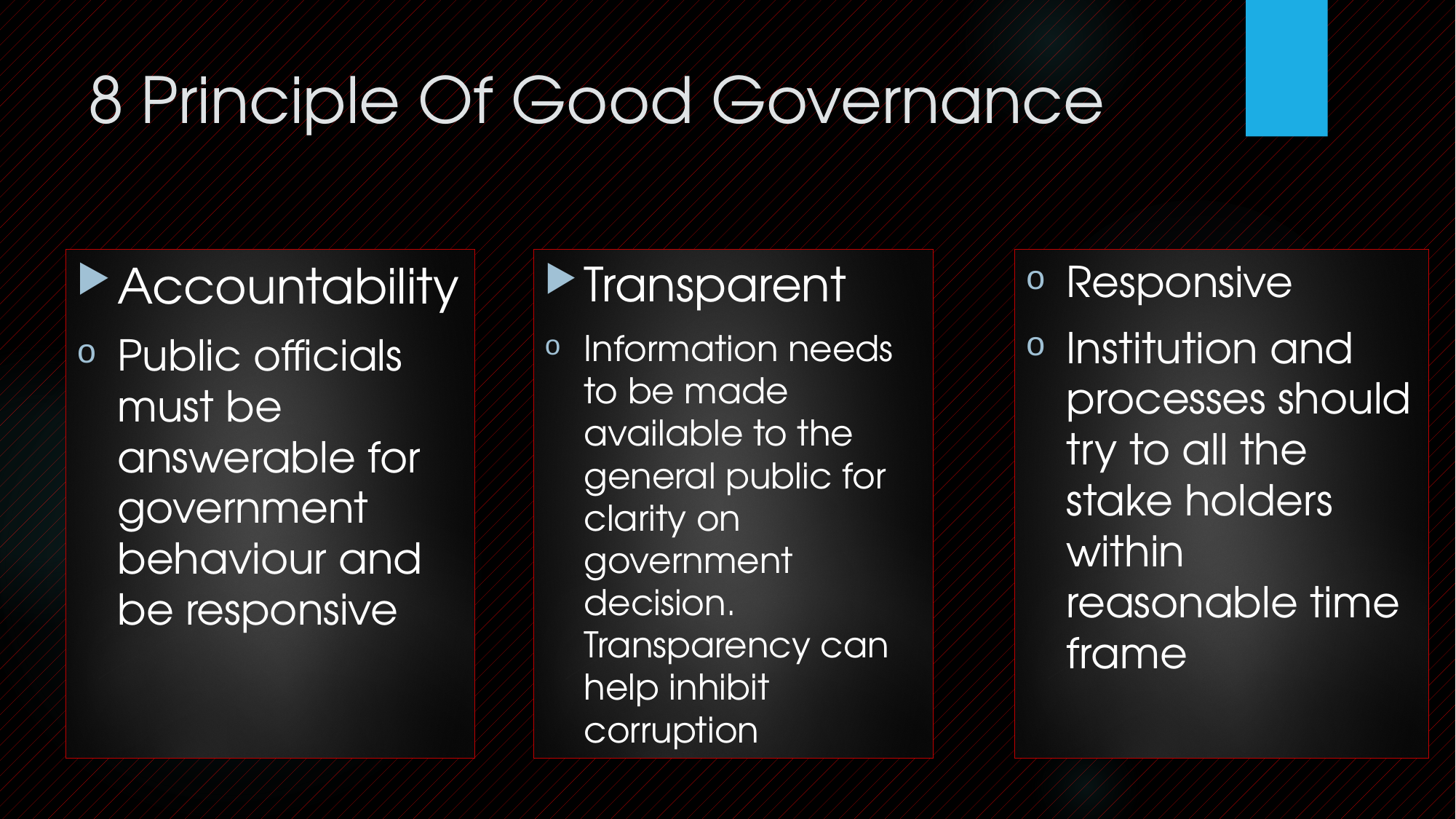

# 8 Principle Of Good Governance
Accountability
Public officials must be answerable for government behaviour and be responsive
Transparent
Information needs to be made available to the general public for clarity on government decision. Transparency can help inhibit corruption
Responsive
Institution and processes should try to all the stake holders within reasonable time frame